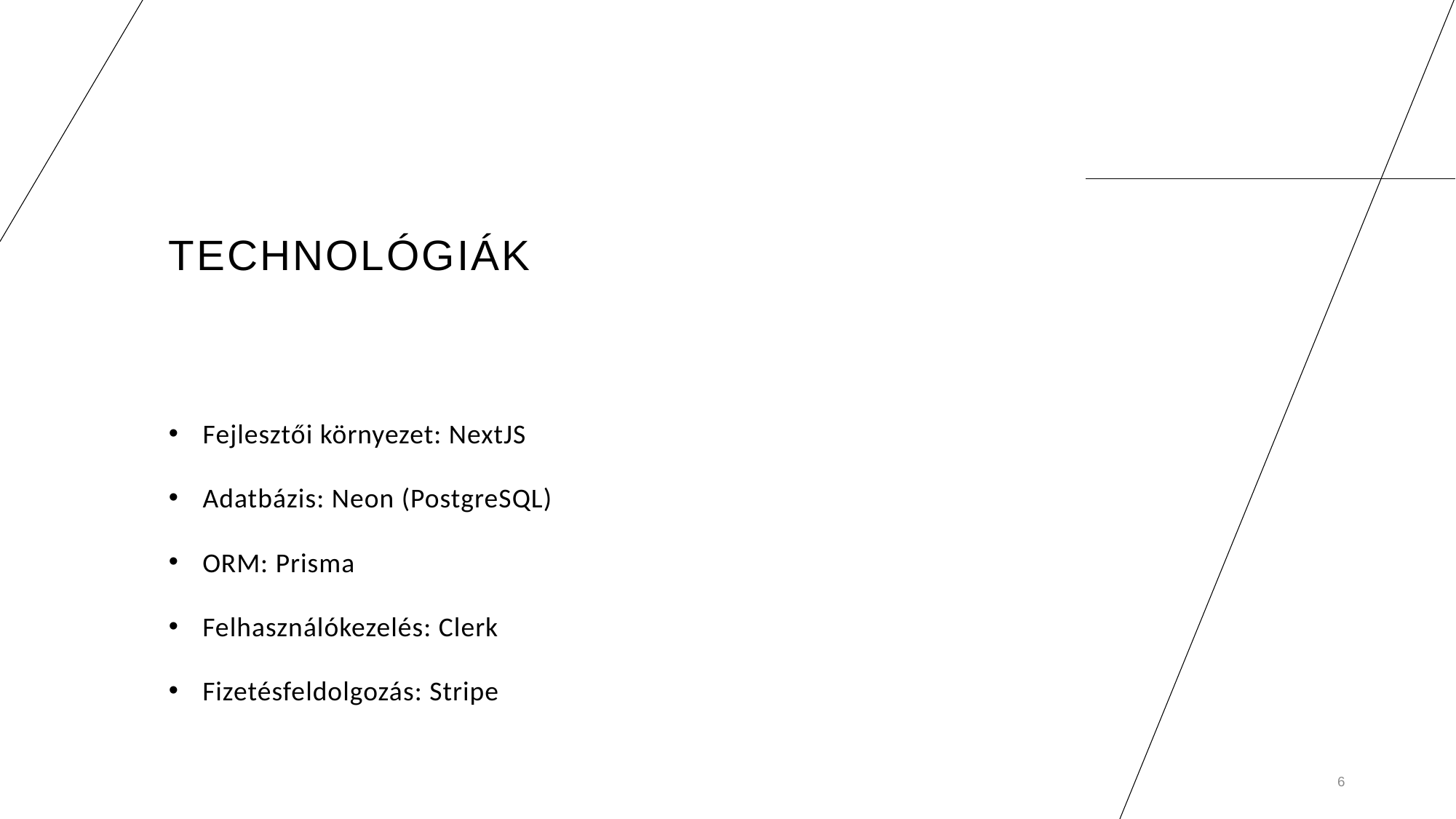

# Technológiák
Fejlesztői környezet: NextJS
Adatbázis: Neon (PostgreSQL)
ORM: Prisma
Felhasználókezelés: Clerk
Fizetésfeldolgozás: Stripe
6